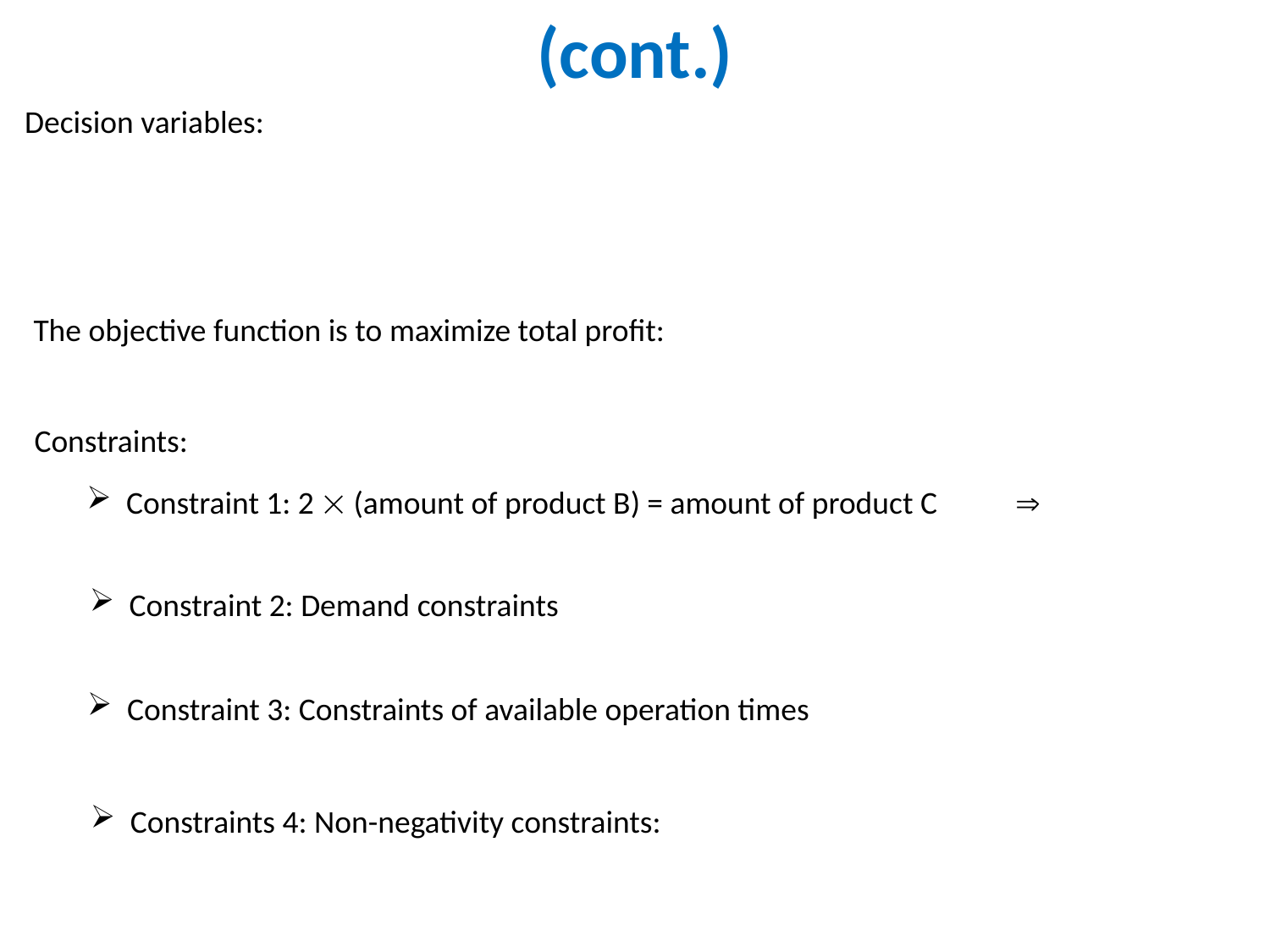

# (cont.)
Decision variables:
The objective function is to maximize total profit:
Constraints:
Constraint 1: 2 × (amount of product B) = amount of product C	⇒

Constraint 2: Demand constraints
Constraint 3: Constraints of available operation times
Constraints 4: Non-negativity constraints: